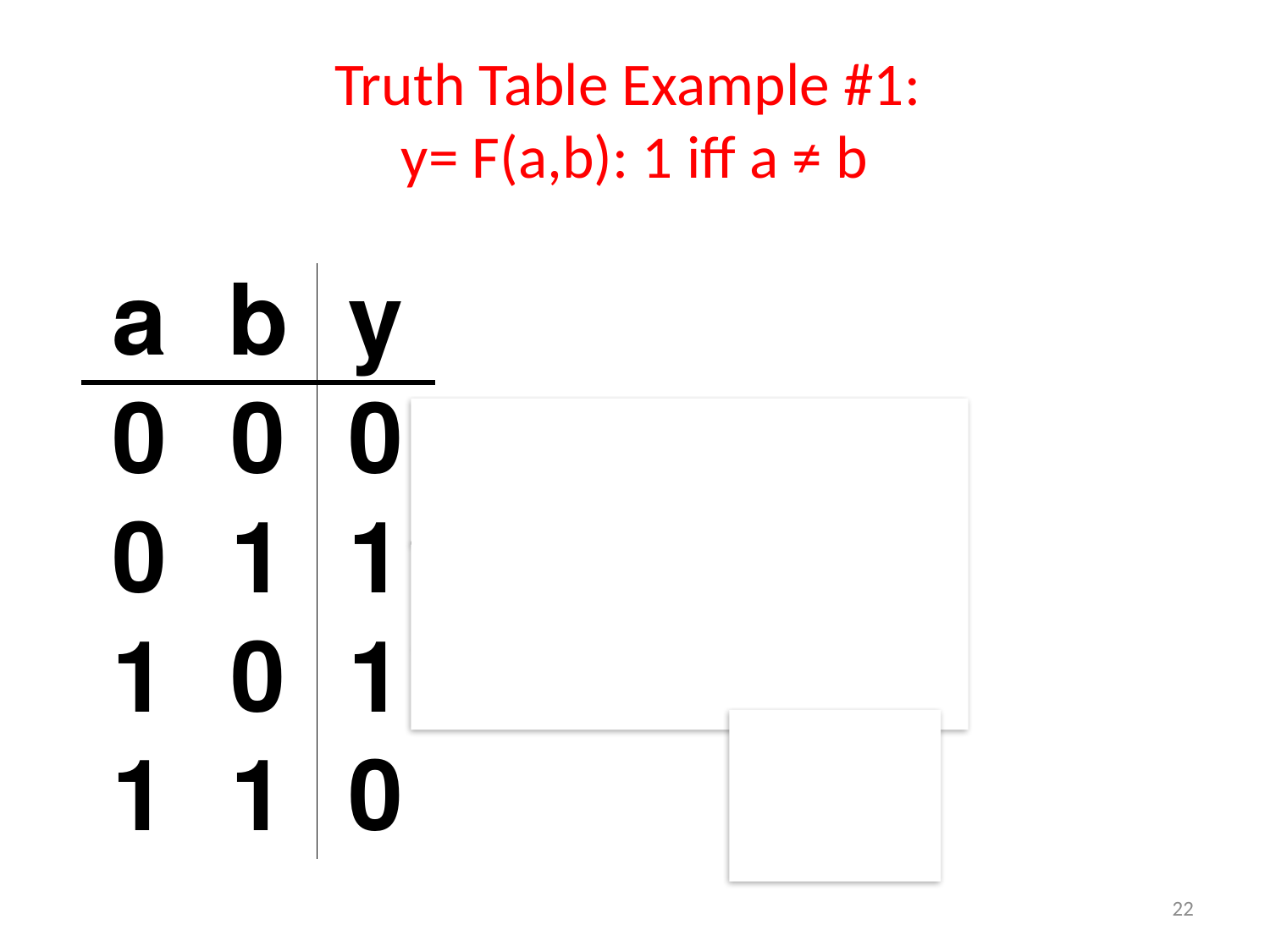

# Truth Table Example #1: y= F(a,b): 1 iff a ≠ b
| a | b | y |
| --- | --- | --- |
| 0 | 0 | 0 |
| 0 | 1 | 1 |
| 1 | 0 | 1 |
| 1 | 1 | 0 |
Y = A B  +  A B

Y = A  +  B

XOR

22